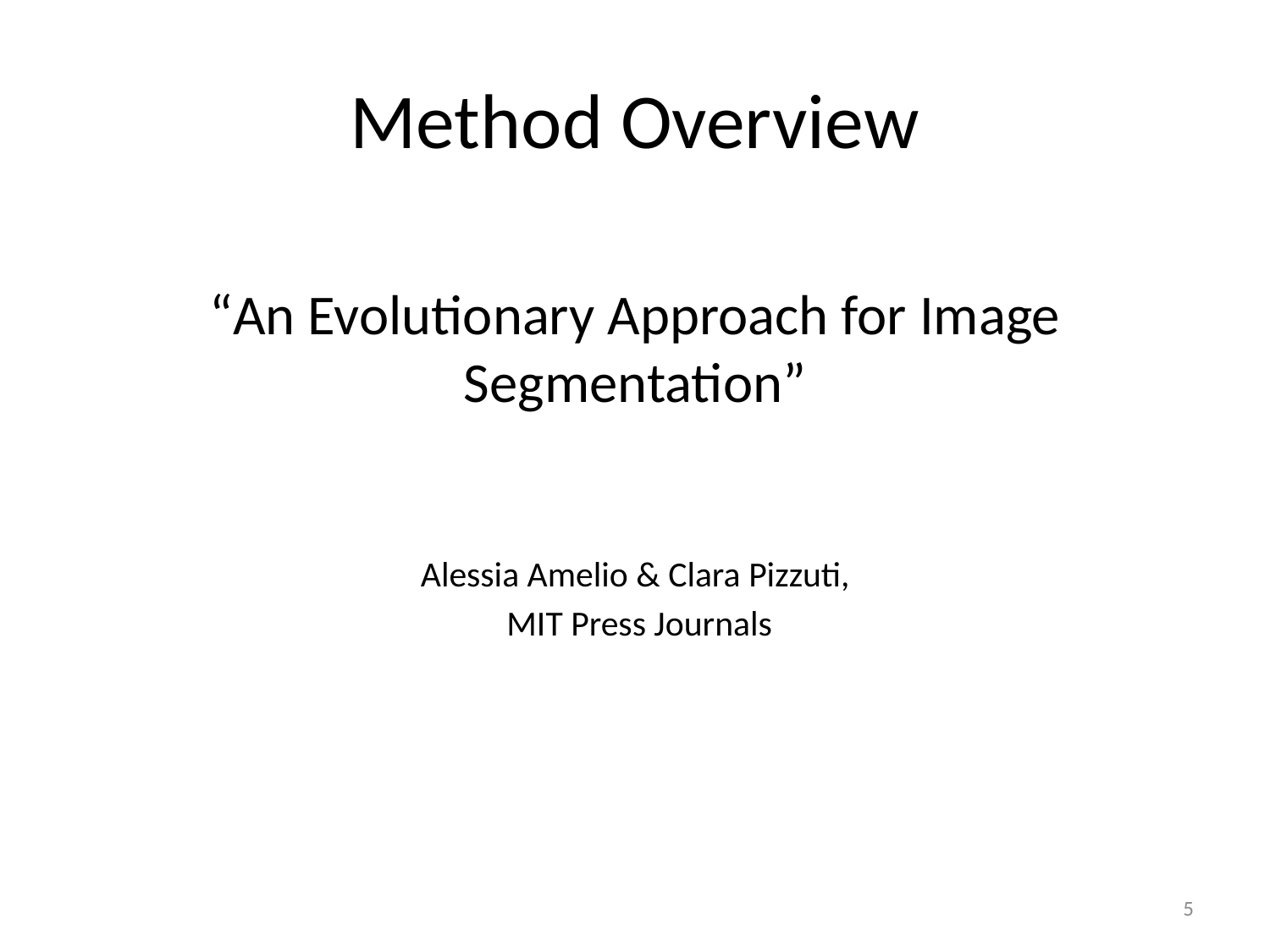

# Method Overview
“An Evolutionary Approach for Image Segmentation”

Alessia Amelio & Clara Pizzuti,
MIT Press Journals
5